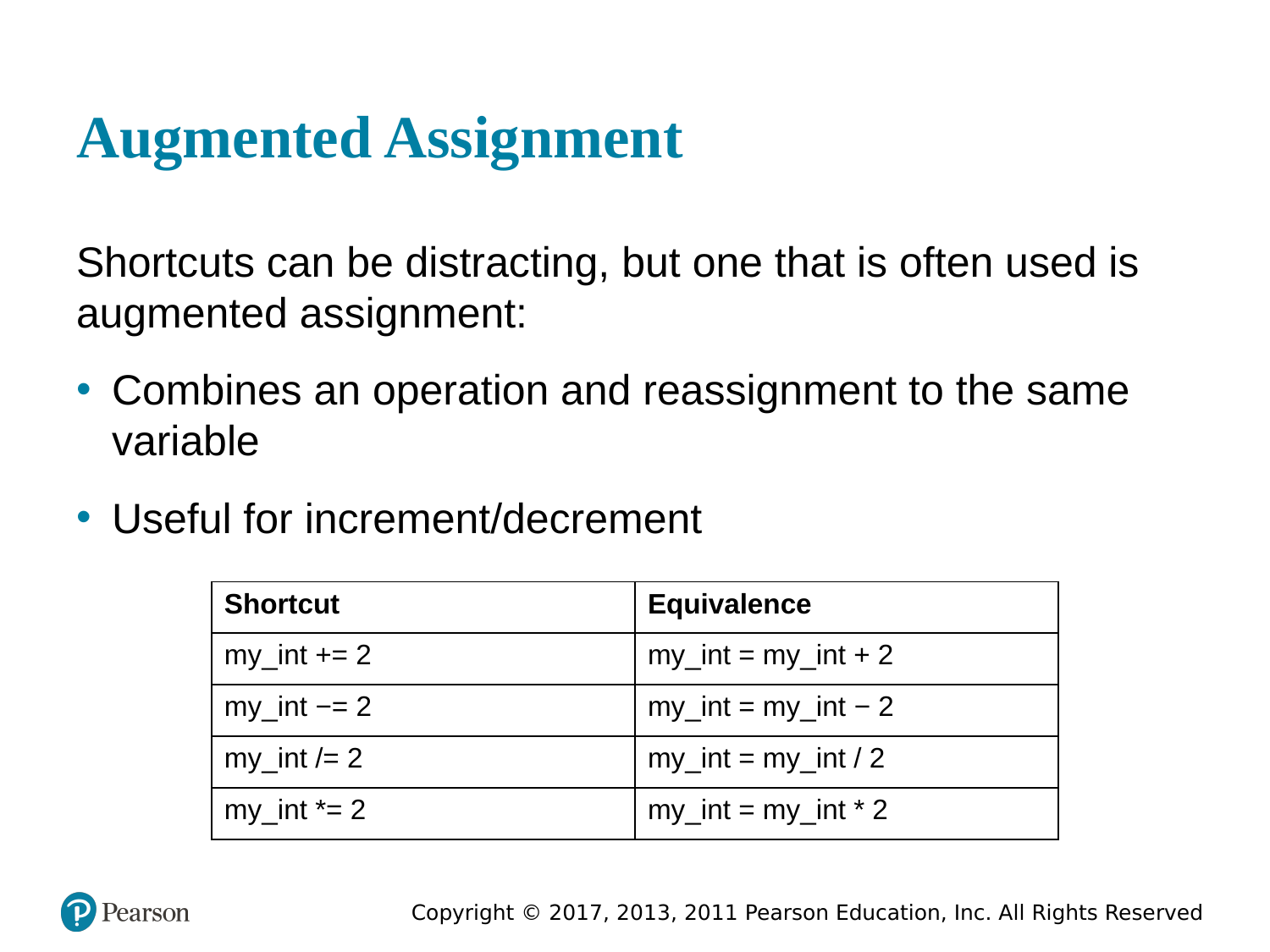

# Augmented Assignment
Shortcuts can be distracting, but one that is often used is augmented assignment:
Combines an operation and reassignment to the same variable
Useful for increment/decrement
| Shortcut | Equivalence |
| --- | --- |
| my\_int += 2 | my\_int = my\_int + 2 |
| my\_int −= 2 | my\_int = my\_int − 2 |
| my\_int /= 2 | my\_int = my\_int / 2 |
| my\_int \*= 2 | my\_int = my\_int \* 2 |